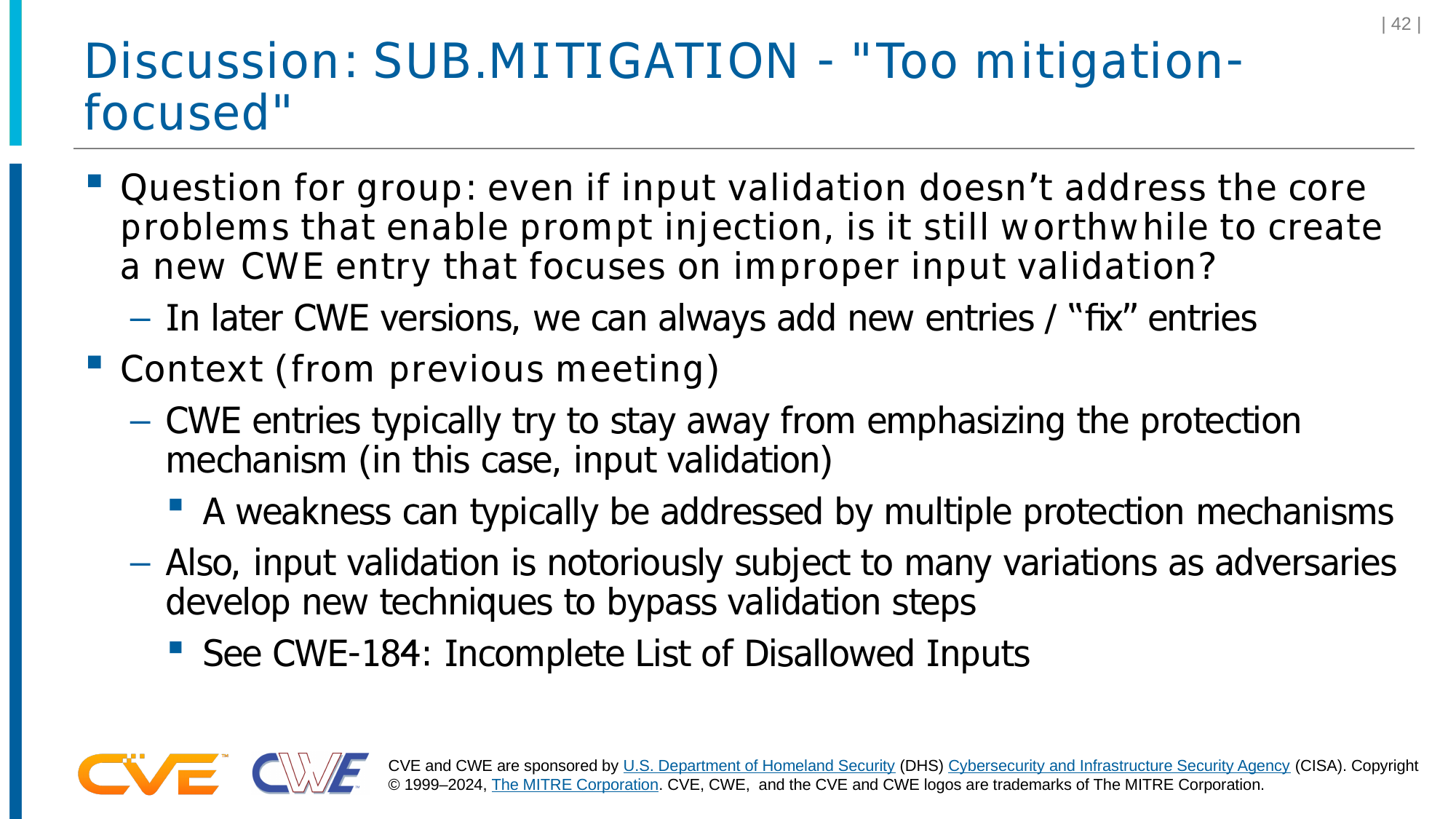

| 42 |
# Discussion: SUB.MITIGATION - "Too mitigation-focused"
Question for group: even if input validation doesn’t address the core problems that enable prompt injection, is it still worthwhile to create a new CWE entry that focuses on improper input validation?
In later CWE versions, we can always add new entries / “fix” entries
Context (from previous meeting)
CWE entries typically try to stay away from emphasizing the protection mechanism (in this case, input validation)
A weakness can typically be addressed by multiple protection mechanisms
Also, input validation is notoriously subject to many variations as adversaries develop new techniques to bypass validation steps
See CWE-184: Incomplete List of Disallowed Inputs